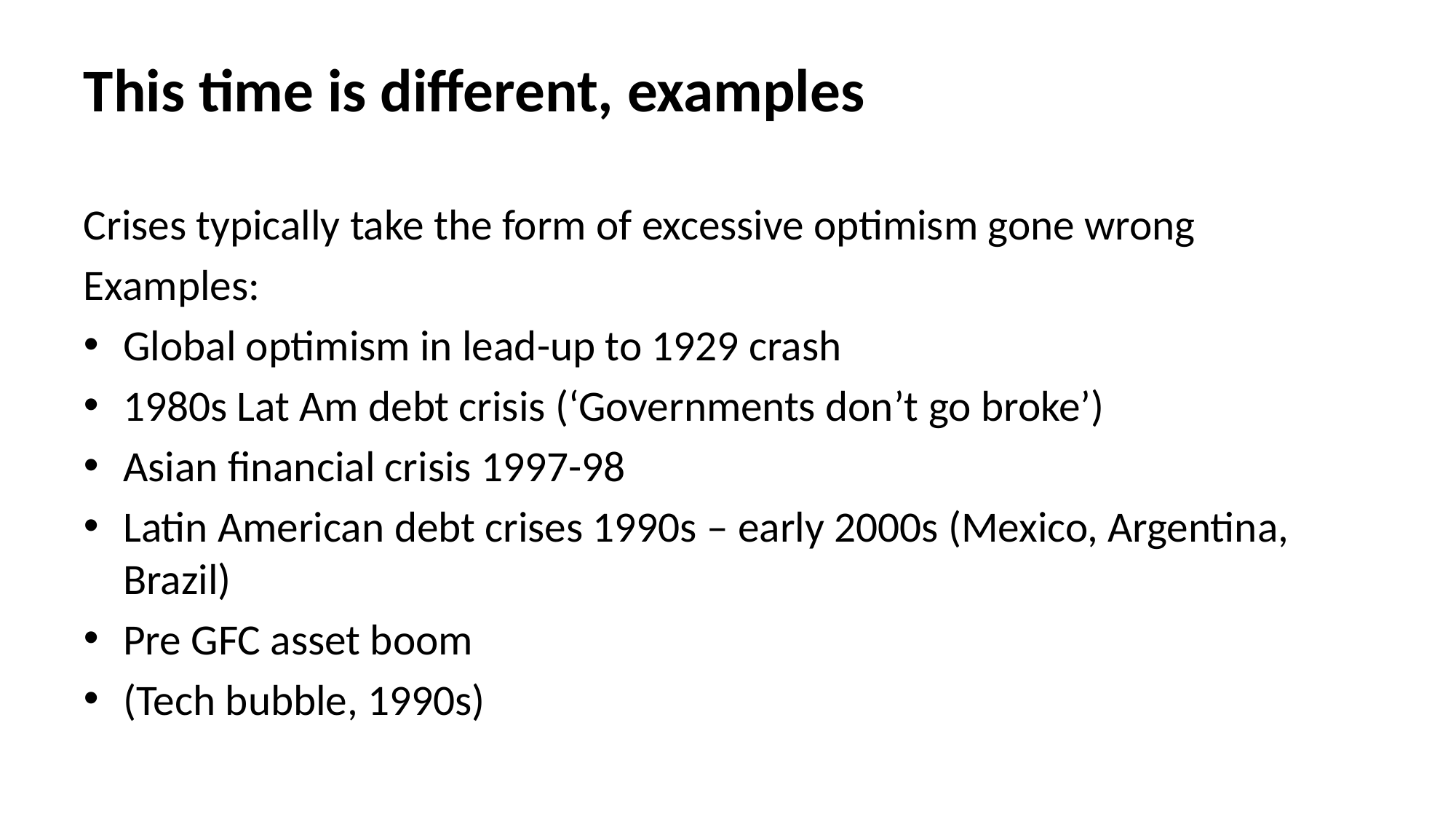

# This time is different, examples
Crises typically take the form of excessive optimism gone wrong
Examples:
Global optimism in lead-up to 1929 crash
1980s Lat Am debt crisis (‘Governments don’t go broke’)
Asian financial crisis 1997-98
Latin American debt crises 1990s – early 2000s (Mexico, Argentina, Brazil)
Pre GFC asset boom
(Tech bubble, 1990s)